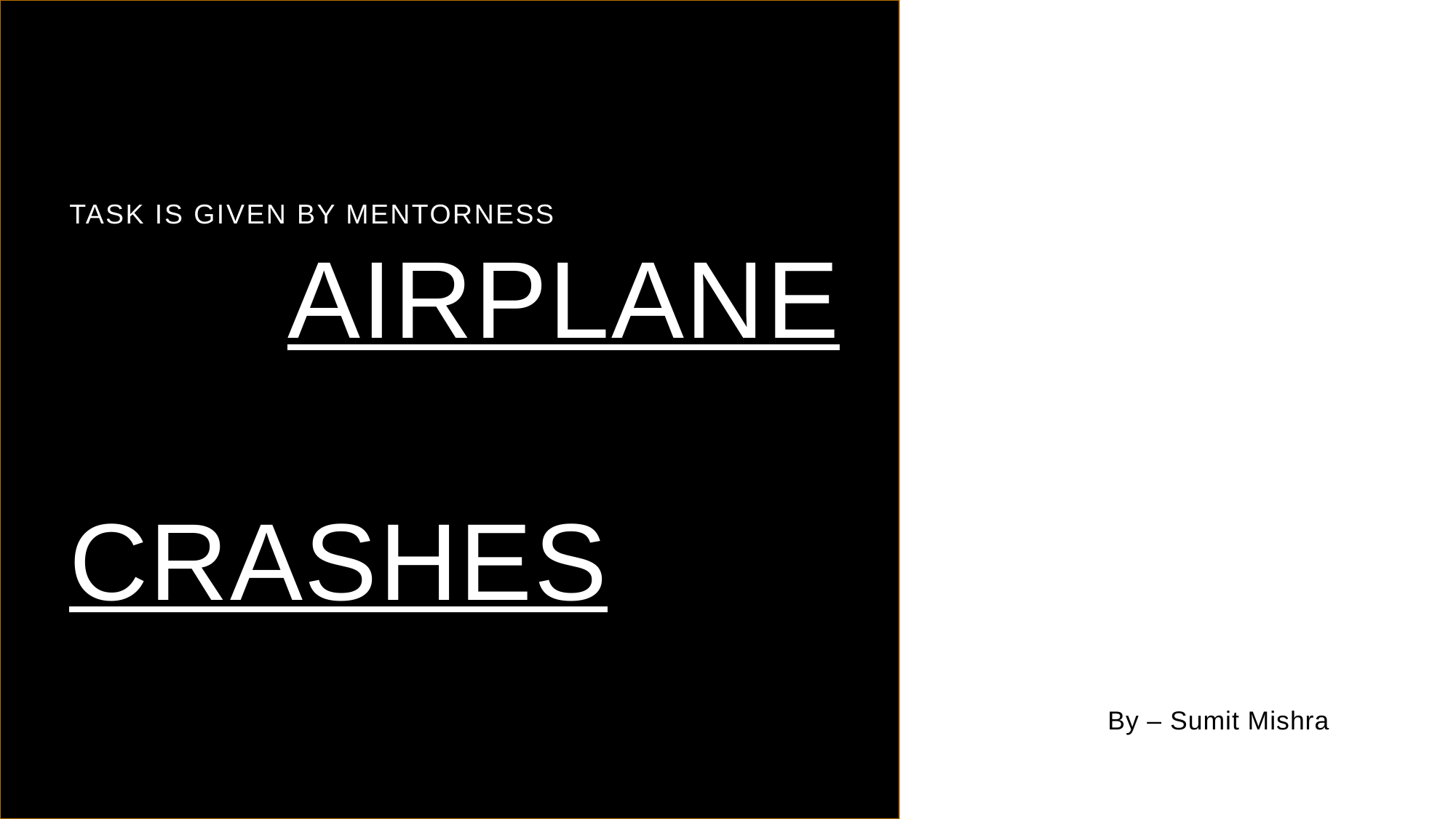

# Task is given by mentorness Airplane Crashes

By – Sumit Mishra